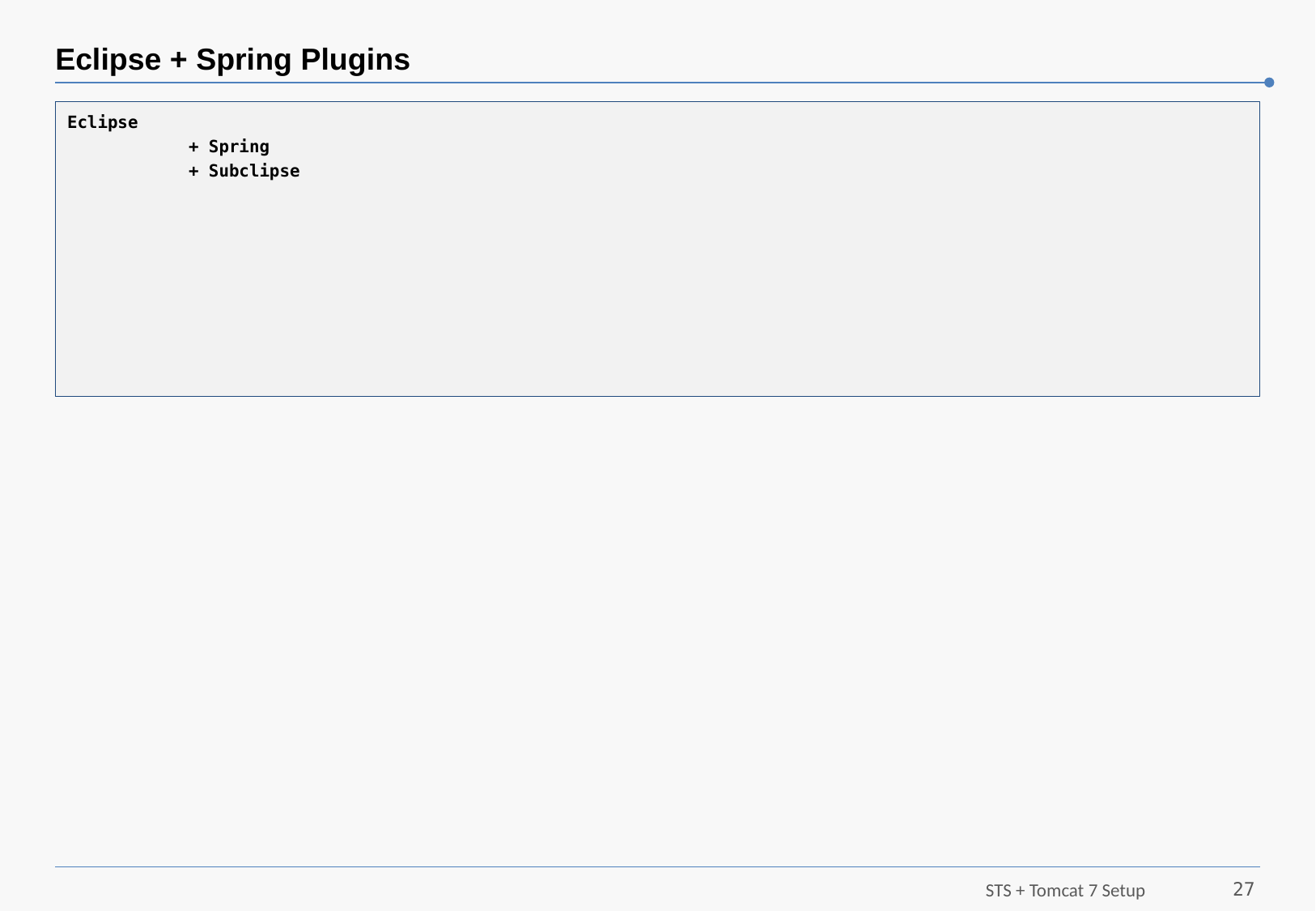

# Eclipse + Spring Plugins

Eclipse
	+ Spring
	+ Subclipse
27